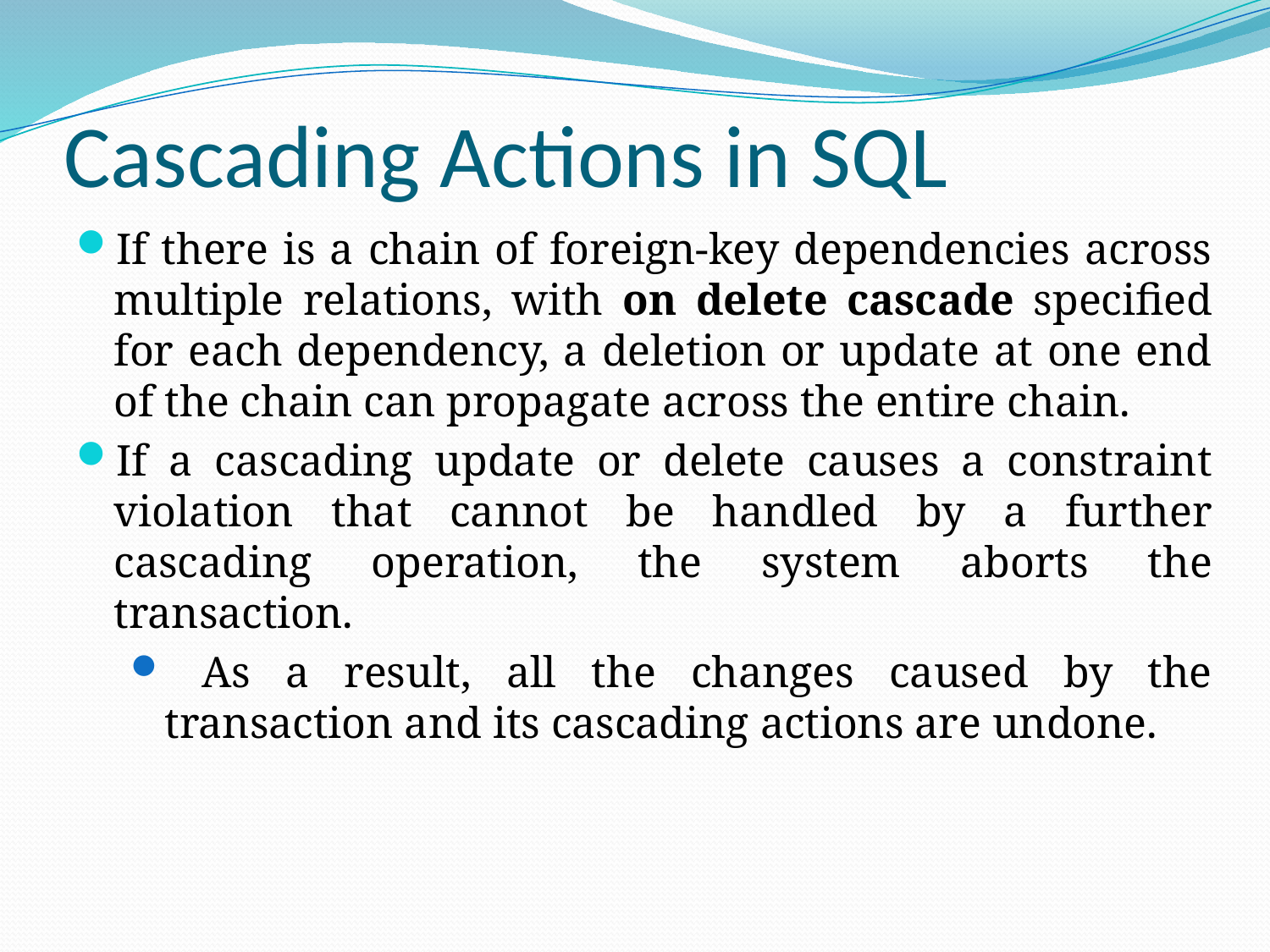

# Cascading Actions in SQL
If there is a chain of foreign-key dependencies across multiple relations, with on delete cascade specified for each dependency, a deletion or update at one end of the chain can propagate across the entire chain.
If a cascading update or delete causes a constraint violation that cannot be handled by a further cascading operation, the system aborts the transaction.
 As a result, all the changes caused by the transaction and its cascading actions are undone.